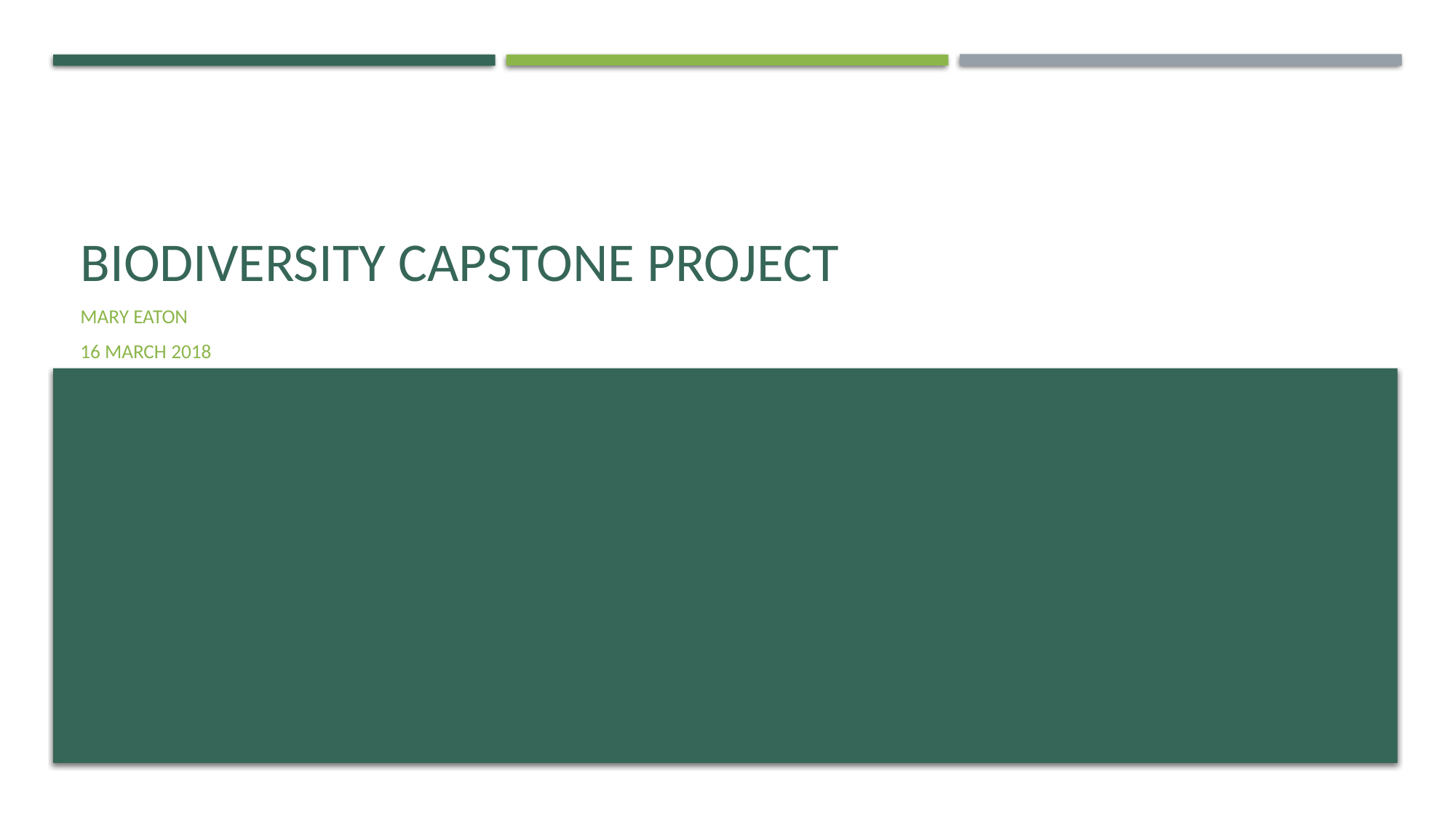

# Biodiversity Capstone Project
Mary Eaton
16 March 2018